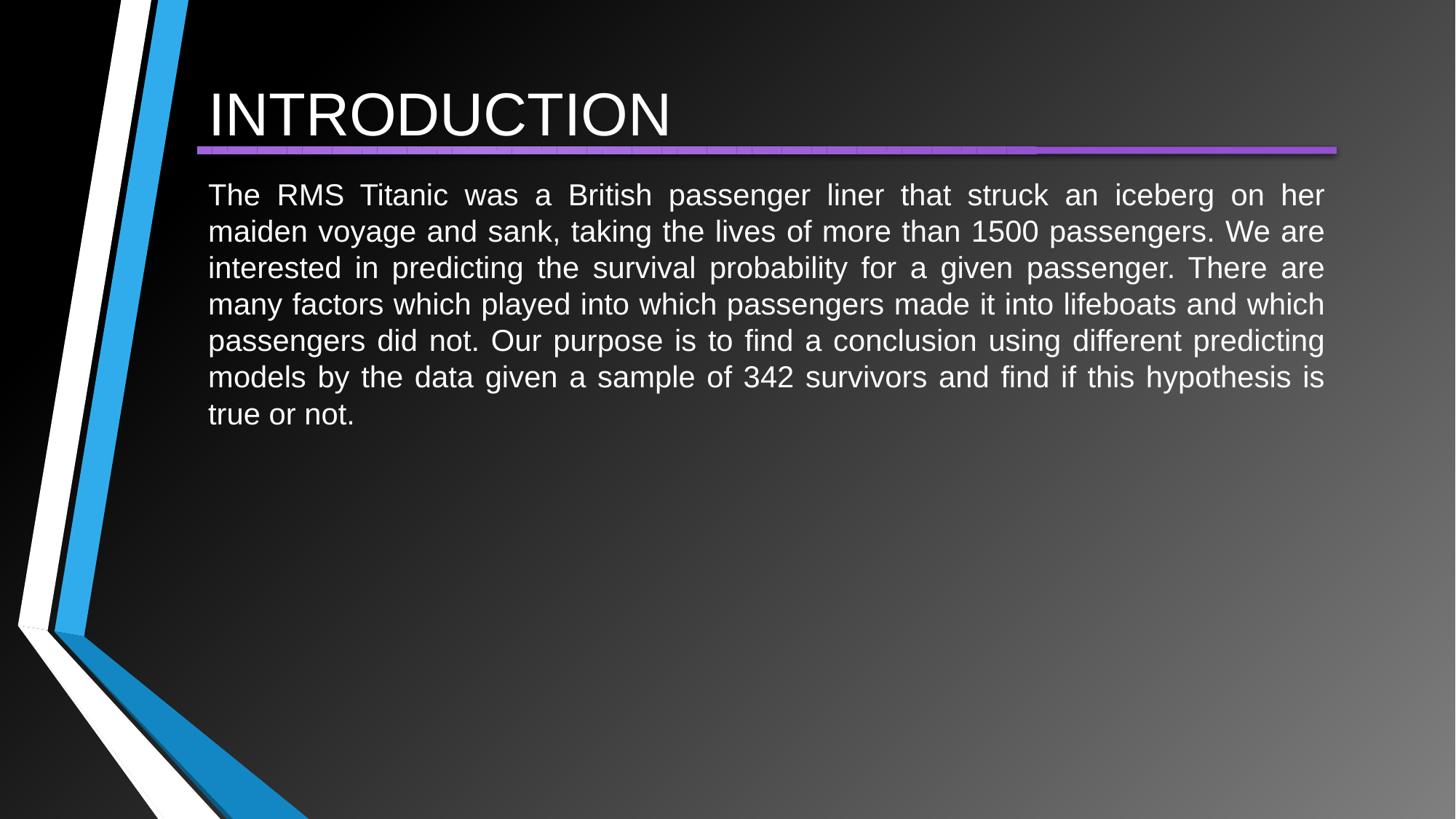

# INTRODUCTION

The RMS Titanic was a British passenger liner that struck an iceberg on her maiden voyage and sank, taking the lives of more than 1500 passengers. We are interested in predicting the survival probability for a given passenger. There are many factors which played into which passengers made it into lifeboats and which passengers did not. Our purpose is to find a conclusion using different predicting models by the data given a sample of 342 survivors and find if this hypothesis is true or not.